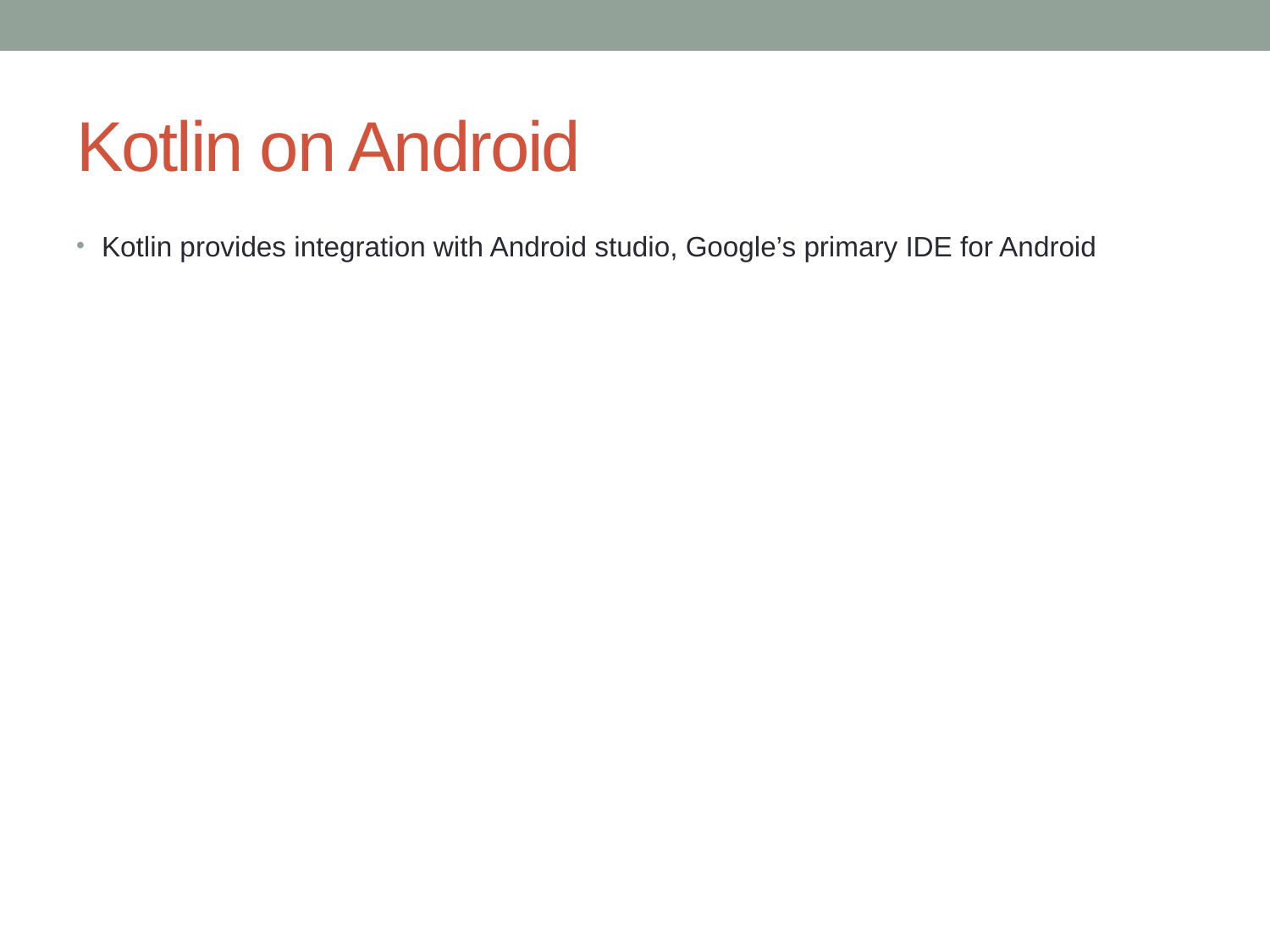

# Kotlin on Android
Kotlin provides integration with Android studio, Google’s primary IDE for Android